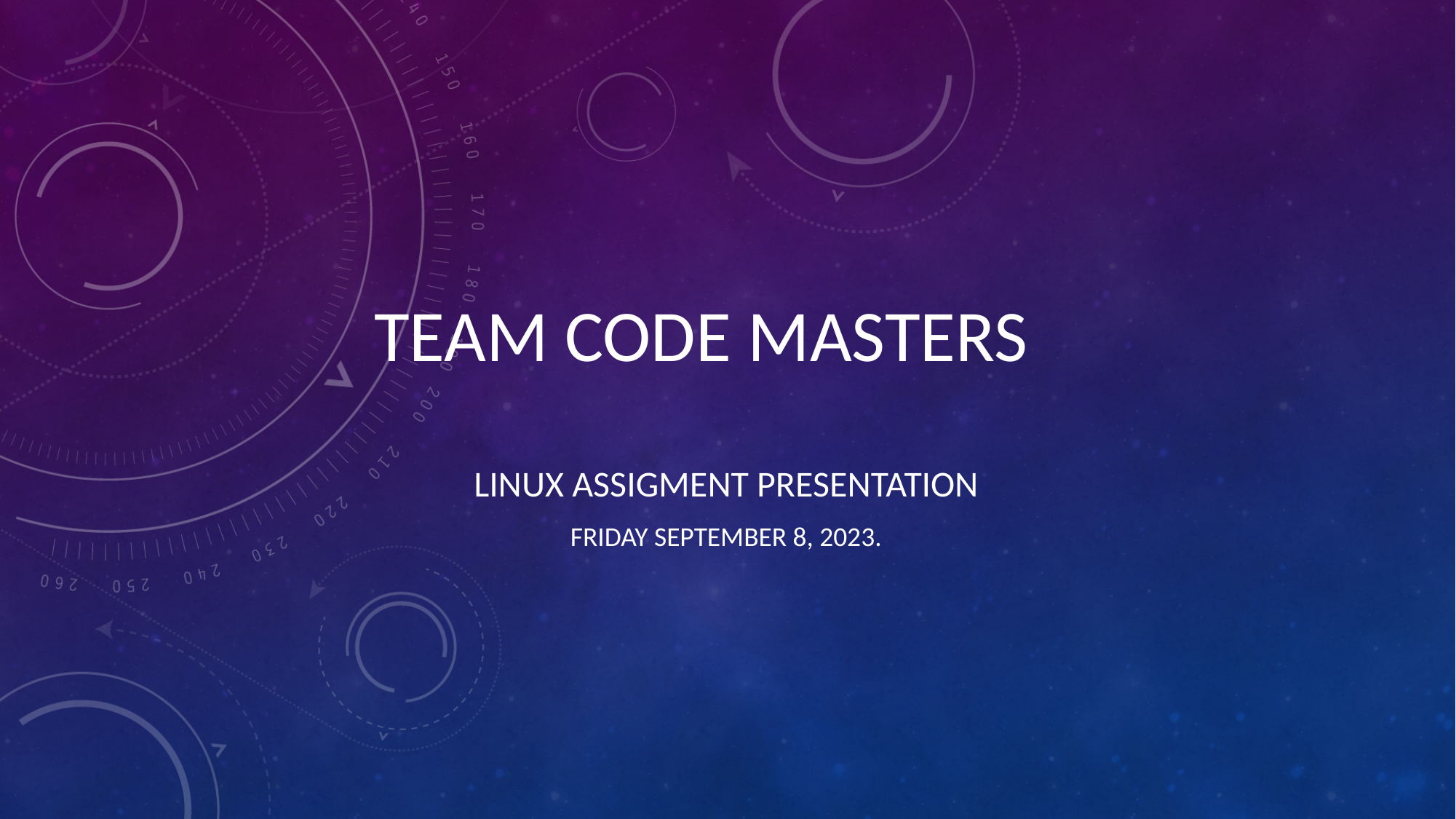

# Team Code Masters
Linux assigment presentation
Friday September 8, 2023.